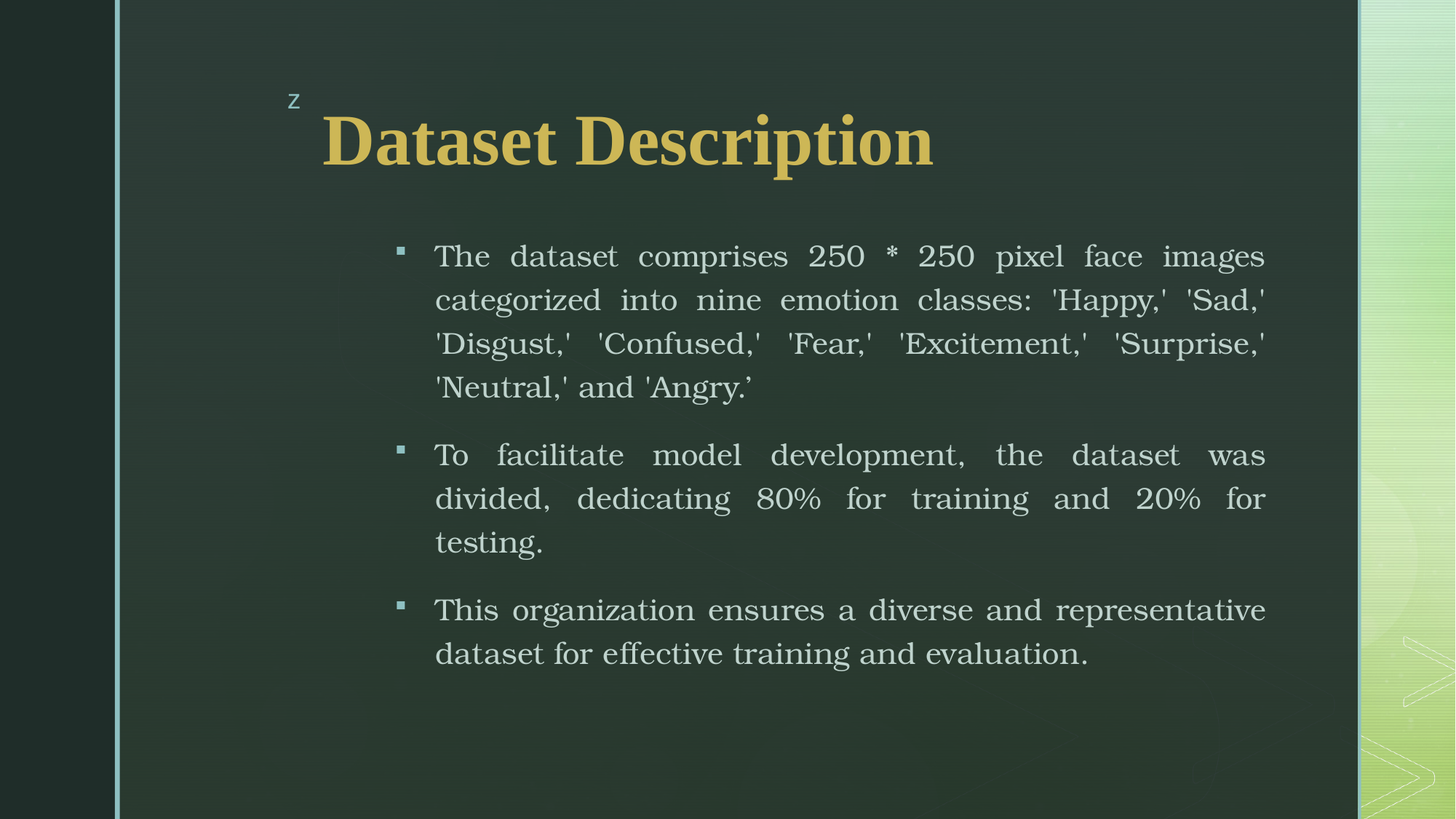

# Dataset Description
The dataset comprises 250 * 250 pixel face images categorized into nine emotion classes: 'Happy,' 'Sad,' 'Disgust,' 'Confused,' 'Fear,' 'Excitement,' 'Surprise,' 'Neutral,' and 'Angry.’
To facilitate model development, the dataset was divided, dedicating 80% for training and 20% for testing.
This organization ensures a diverse and representative dataset for effective training and evaluation.